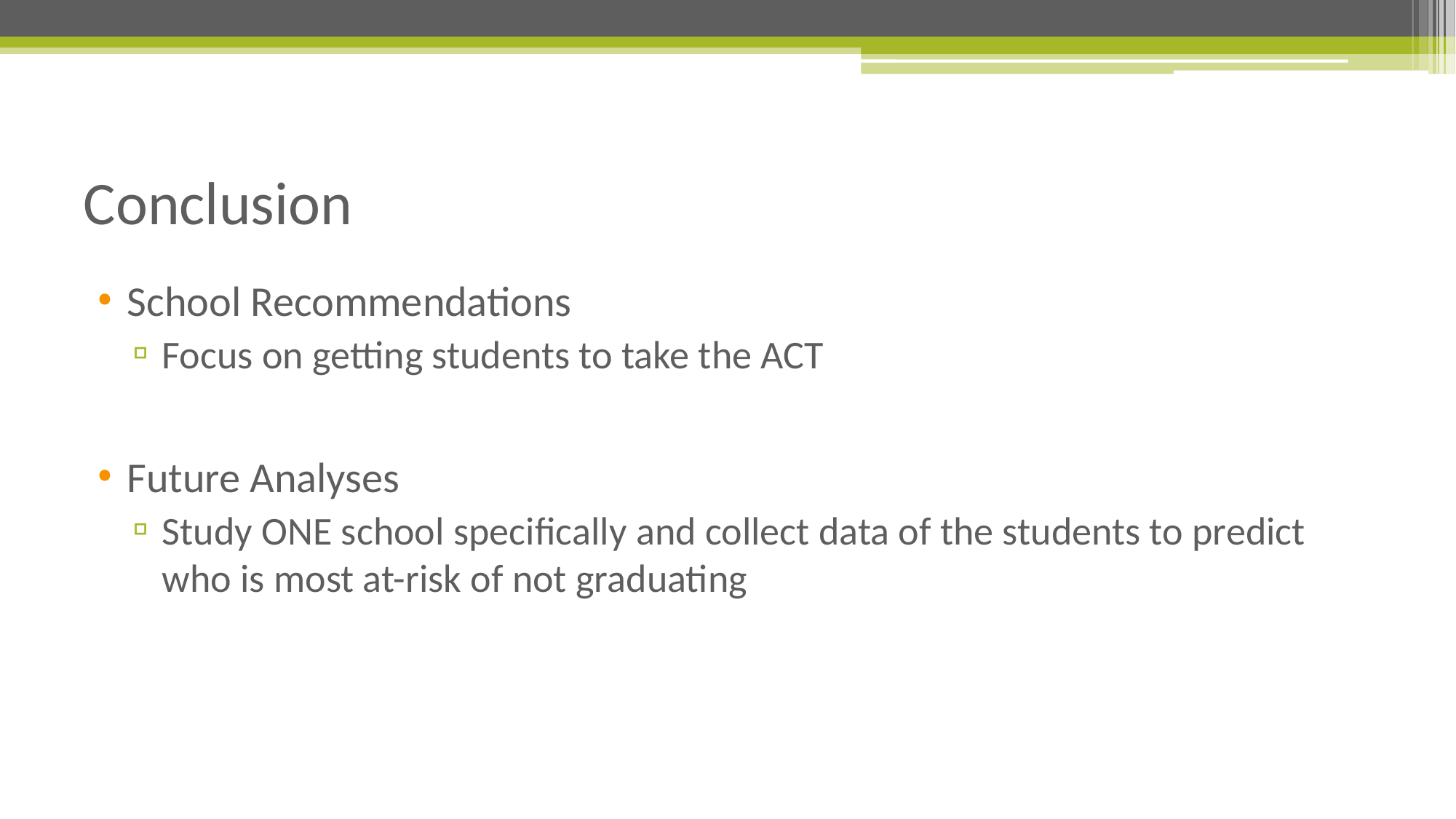

# Conclusion
School Recommendations
Focus on getting students to take the ACT

Future Analyses
Study ONE school specifically and collect data of the students to predict who is most at-risk of not graduating